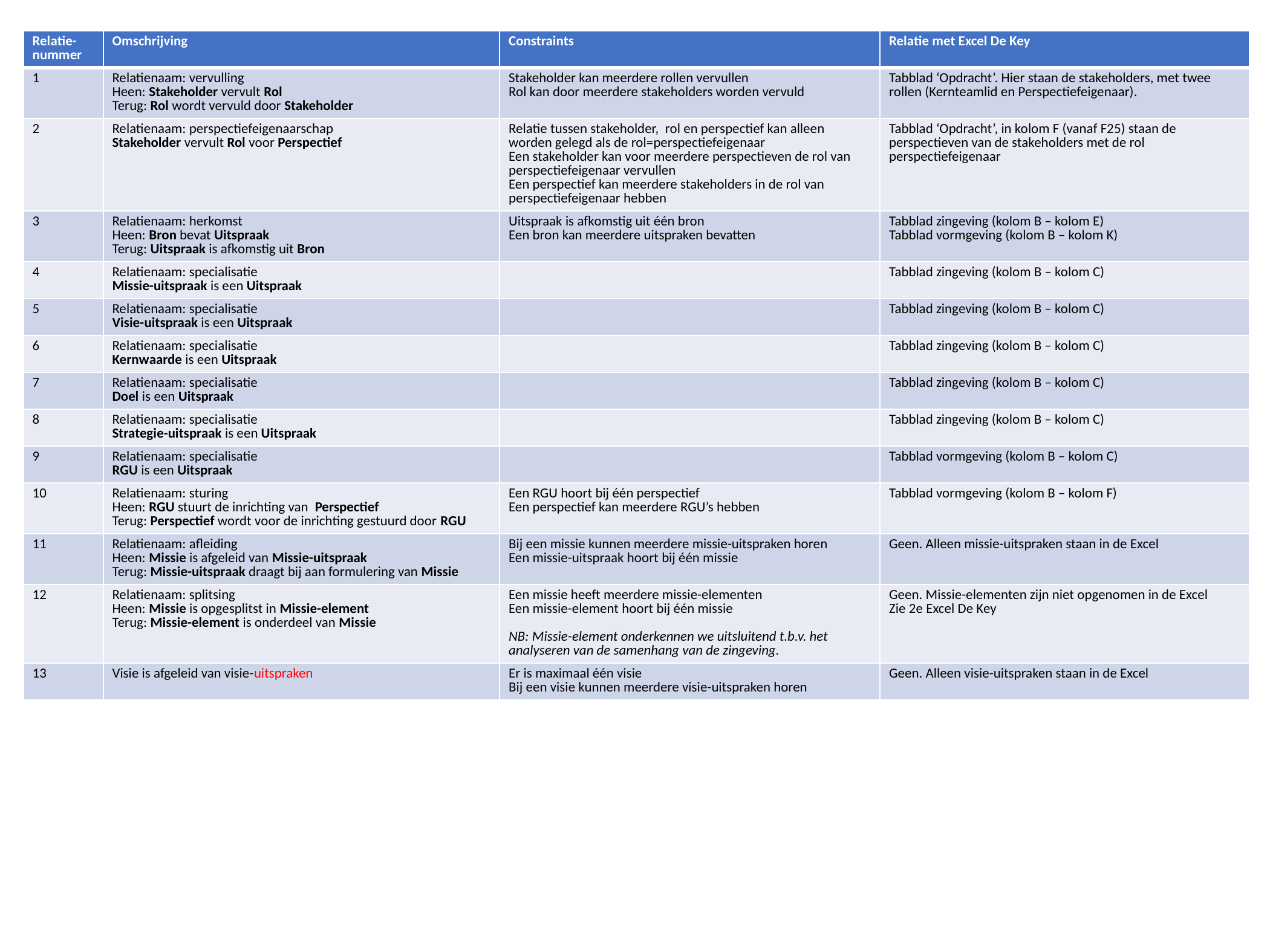

| Relatie-nummer | Omschrijving | Constraints | Relatie met Excel De Key |
| --- | --- | --- | --- |
| 1 | Relatienaam: vervulling Heen: Stakeholder vervult Rol Terug: Rol wordt vervuld door Stakeholder | Stakeholder kan meerdere rollen vervullen Rol kan door meerdere stakeholders worden vervuld | Tabblad ‘Opdracht’. Hier staan de stakeholders, met twee rollen (Kernteamlid en Perspectiefeigenaar). |
| 2 | Relatienaam: perspectiefeigenaarschap Stakeholder vervult Rol voor Perspectief | Relatie tussen stakeholder, rol en perspectief kan alleen worden gelegd als de rol=perspectiefeigenaar Een stakeholder kan voor meerdere perspectieven de rol van perspectiefeigenaar vervullen Een perspectief kan meerdere stakeholders in de rol van perspectiefeigenaar hebben | Tabblad ‘Opdracht’, in kolom F (vanaf F25) staan de perspectieven van de stakeholders met de rol perspectiefeigenaar |
| 3 | Relatienaam: herkomst Heen: Bron bevat Uitspraak Terug: Uitspraak is afkomstig uit Bron | Uitspraak is afkomstig uit één bron Een bron kan meerdere uitspraken bevatten | Tabblad zingeving (kolom B – kolom E) Tabblad vormgeving (kolom B – kolom K) |
| 4 | Relatienaam: specialisatie Missie-uitspraak is een Uitspraak |  | Tabblad zingeving (kolom B – kolom C) |
| 5 | Relatienaam: specialisatie Visie-uitspraak is een Uitspraak |  | Tabblad zingeving (kolom B – kolom C) |
| 6 | Relatienaam: specialisatie Kernwaarde is een Uitspraak |  | Tabblad zingeving (kolom B – kolom C) |
| 7 | Relatienaam: specialisatie Doel is een Uitspraak |  | Tabblad zingeving (kolom B – kolom C) |
| 8 | Relatienaam: specialisatie Strategie-uitspraak is een Uitspraak |  | Tabblad zingeving (kolom B – kolom C) |
| 9 | Relatienaam: specialisatie RGU is een Uitspraak |  | Tabblad vormgeving (kolom B – kolom C) |
| 10 | Relatienaam: sturing Heen: RGU stuurt de inrichting van Perspectief Terug: Perspectief wordt voor de inrichting gestuurd door RGU | Een RGU hoort bij één perspectief Een perspectief kan meerdere RGU’s hebben | Tabblad vormgeving (kolom B – kolom F) |
| 11 | Relatienaam: afleiding Heen: Missie is afgeleid van Missie-uitspraak Terug: Missie-uitspraak draagt bij aan formulering van Missie | Bij een missie kunnen meerdere missie-uitspraken horen Een missie-uitspraak hoort bij één missie | Geen. Alleen missie-uitspraken staan in de Excel |
| 12 | Relatienaam: splitsing Heen: Missie is opgesplitst in Missie-element Terug: Missie-element is onderdeel van Missie | Een missie heeft meerdere missie-elementen Een missie-element hoort bij één missie NB: Missie-element onderkennen we uitsluitend t.b.v. het analyseren van de samenhang van de zingeving. | Geen. Missie-elementen zijn niet opgenomen in de Excel Zie 2e Excel De Key |
| 13 | Visie is afgeleid van visie-uitspraken | Er is maximaal één visie Bij een visie kunnen meerdere visie-uitspraken horen | Geen. Alleen visie-uitspraken staan in de Excel |